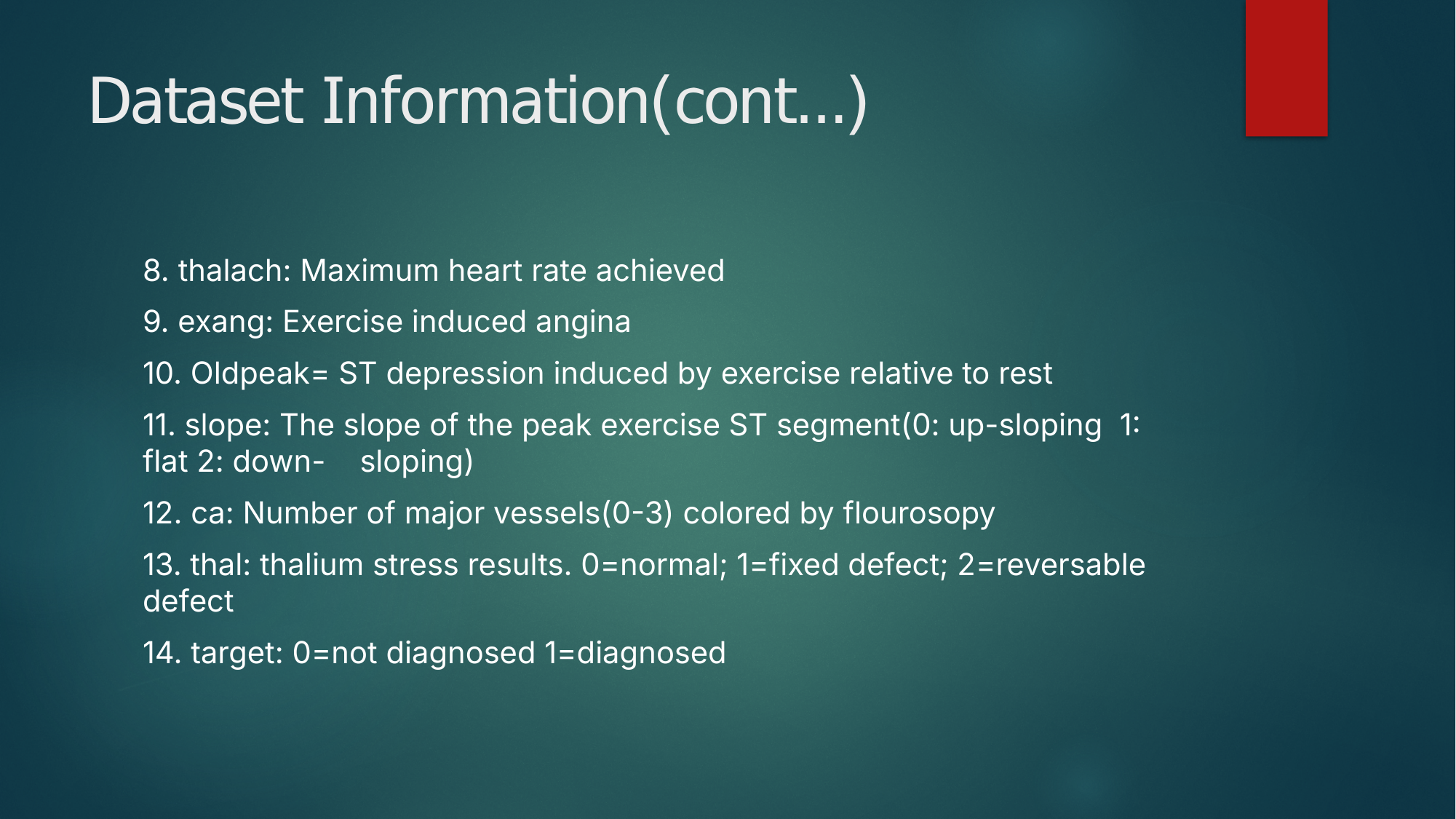

# Dataset Information(cont…)
8. thalach: Maximum heart rate achieved
9. exang: Exercise induced angina
10. Oldpeak= ST depression induced by exercise relative to rest
11. slope: The slope of the peak exercise ST segment(0: up-sloping  1: flat 2: down-    sloping)
12. ca: Number of major vessels(0-3) colored by flourosopy
13. thal: thalium stress results. 0=normal; 1=fixed defect; 2=reversable defect
14. target: 0=not diagnosed 1=diagnosed